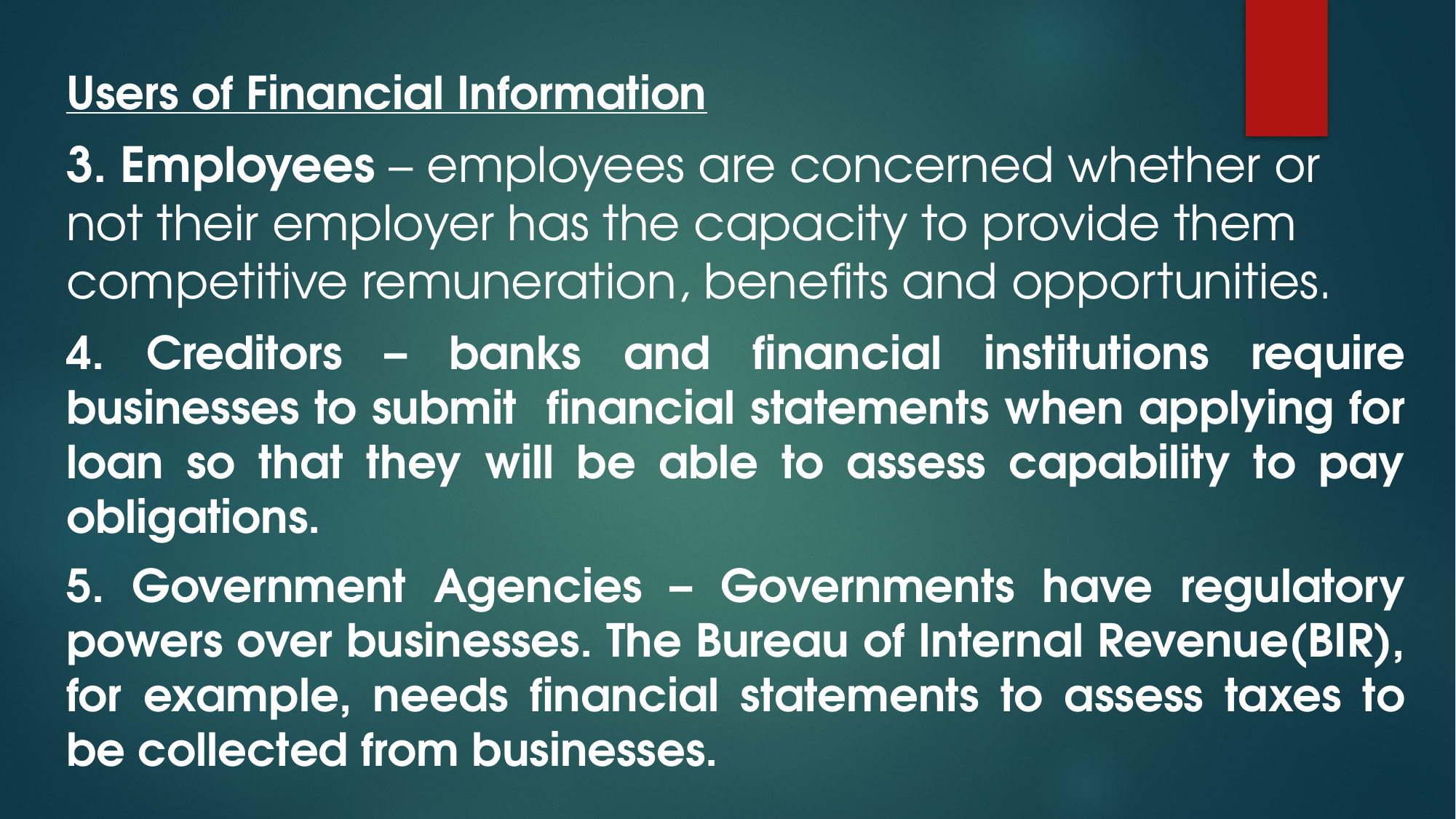

Users of Financial Information
3. Employees – employees are concerned whether or not their employer has the capacity to provide them competitive remuneration, benefits and opportunities.
4. Creditors – banks and financial institutions require businesses to submit  financial statements when applying for loan so that they will be able to assess capability to pay obligations.
5. Government Agencies – Governments have regulatory powers over businesses. The Bureau of Internal Revenue(BIR), for example, needs financial statements to assess taxes to be collected from businesses.